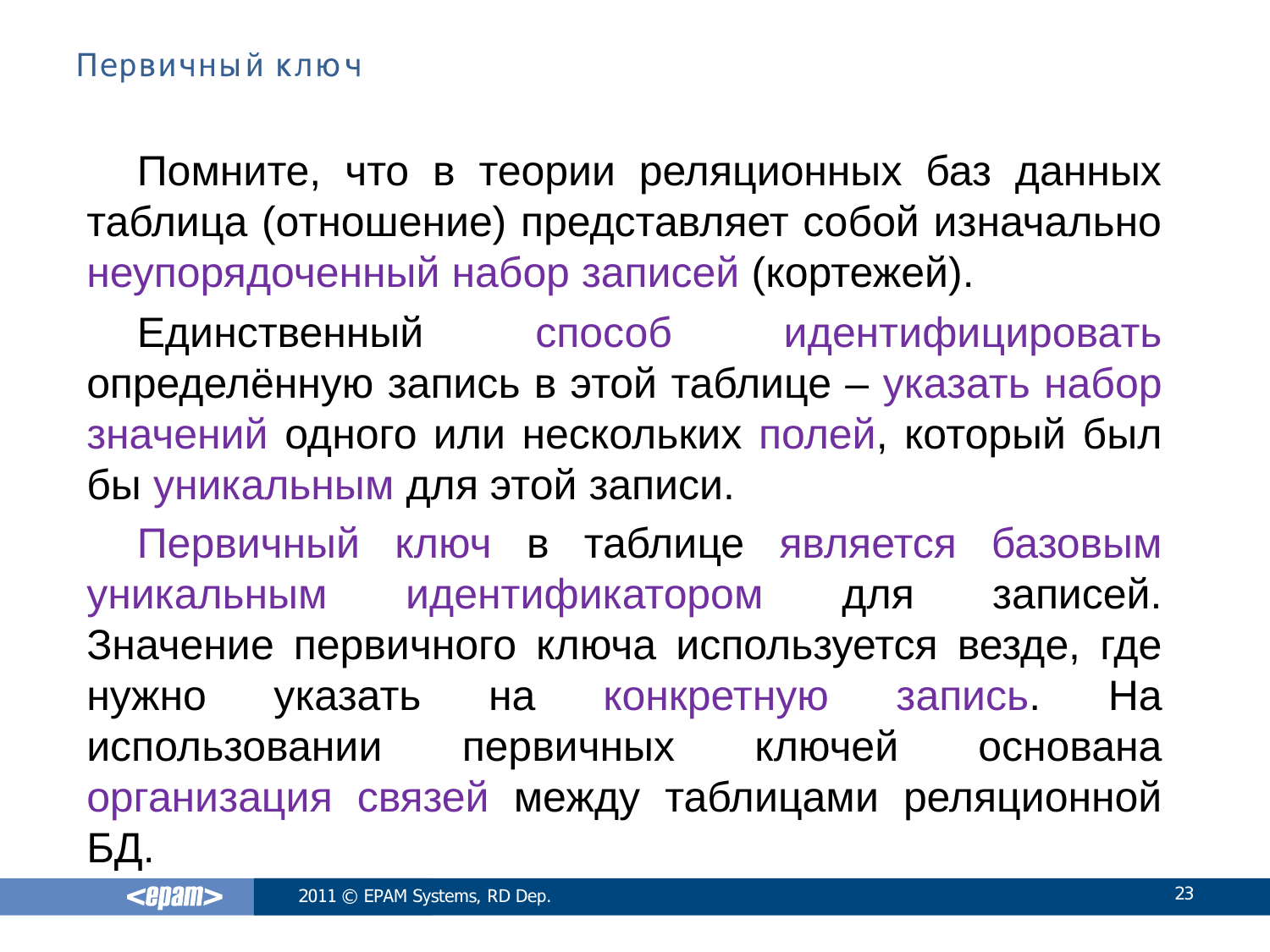

# Первичный ключ
Помните, что в теории реляционных баз данных таблица (отношение) представляет собой изначально неупорядоченный набор записей (кортежей).
Единственный способ идентифицировать определённую запись в этой таблице – указать набор значений одного или нескольких полей, который был бы уникальным для этой записи.
Первичный ключ в таблице является базовым уникальным идентификатором для записей. Значение первичного ключа используется везде, где нужно указать на конкретную запись. На использовании первичных ключей основана организация связей между таблицами реляционной БД.
23
2011 © EPAM Systems, RD Dep.